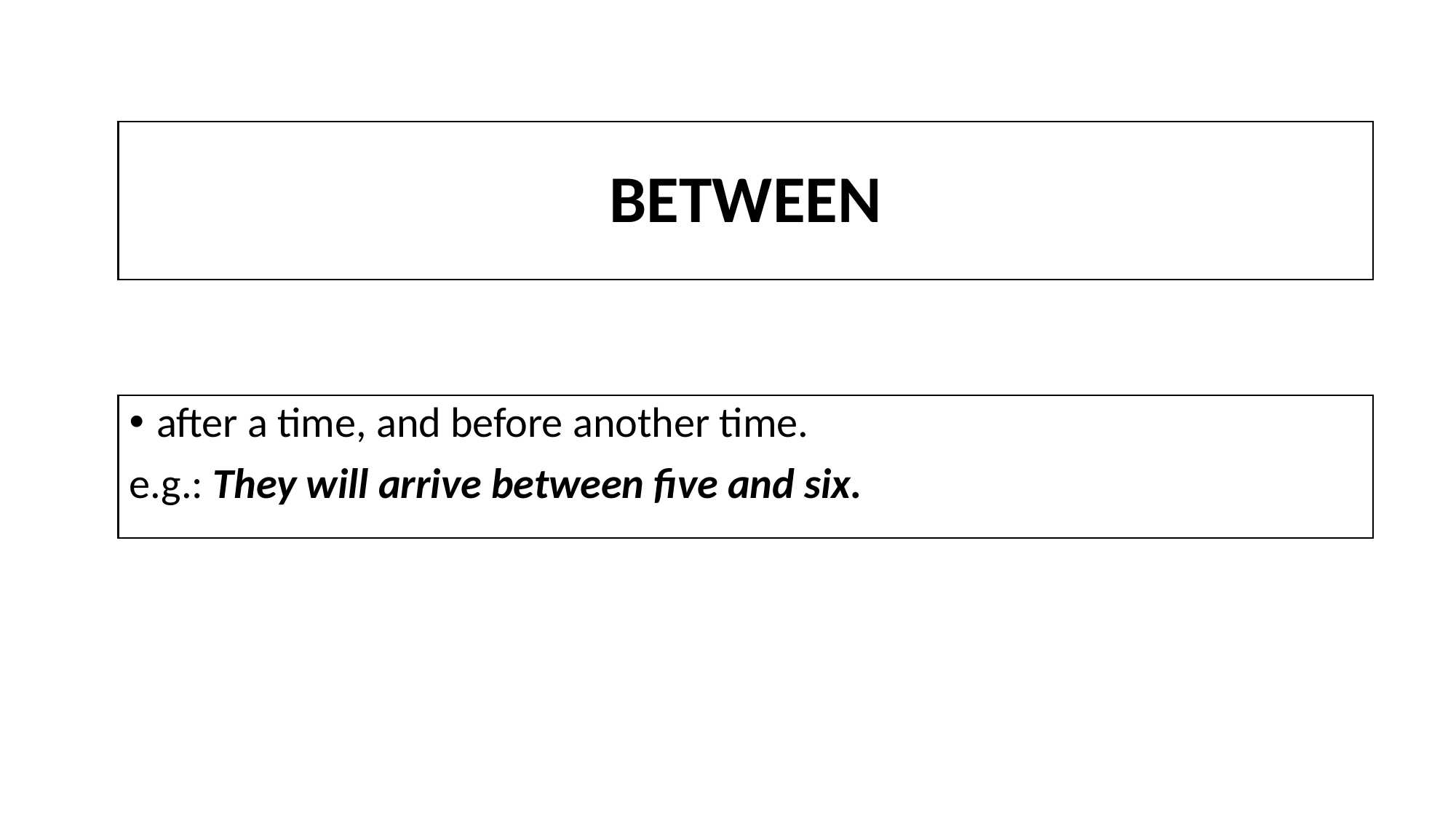

# BETWEEN
after a time, and before another time.
e.g.: They will arrive between five and six.